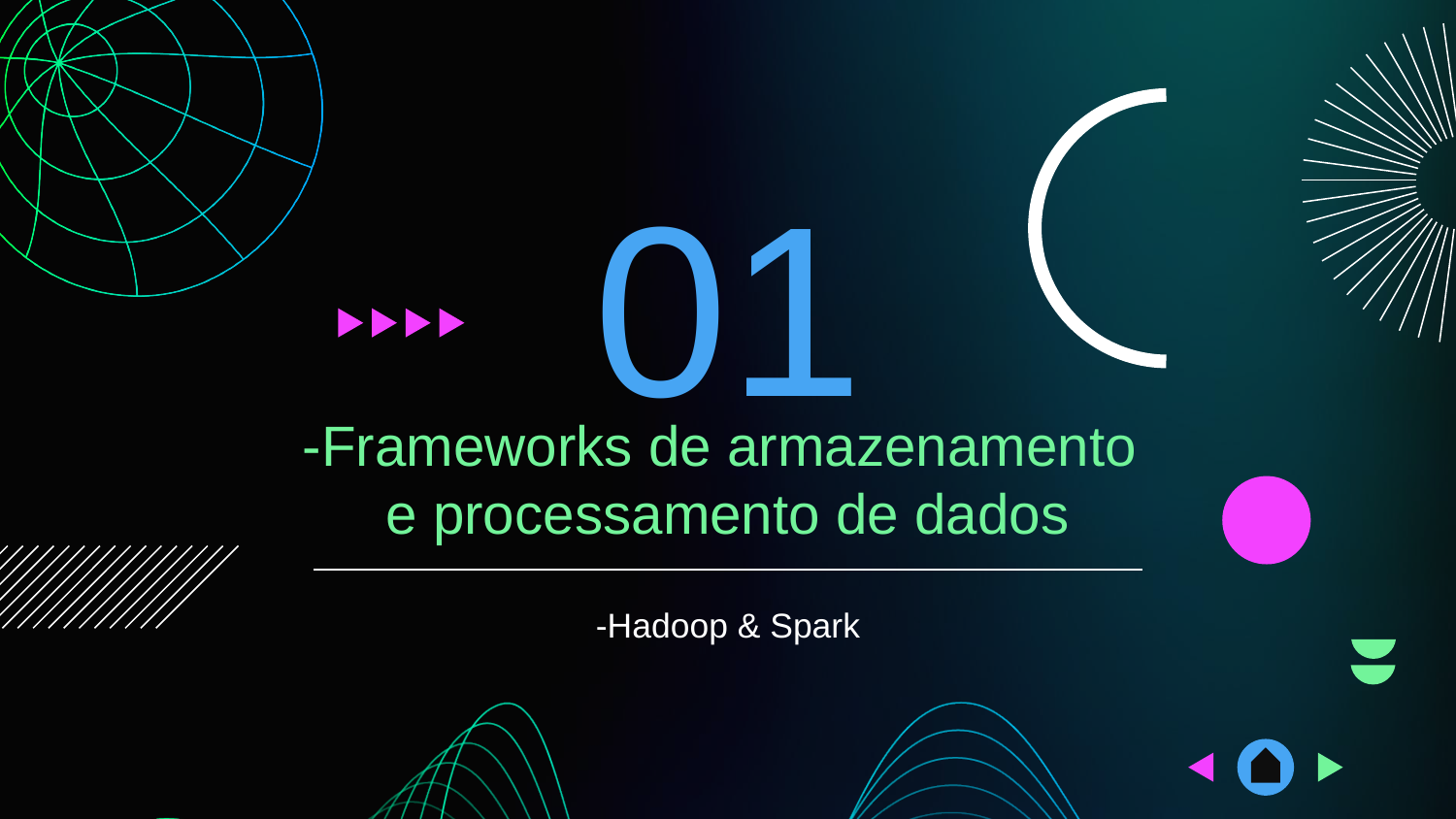

01

# -Frameworks de armazenamento e processamento de dados

-Hadoop & Spark